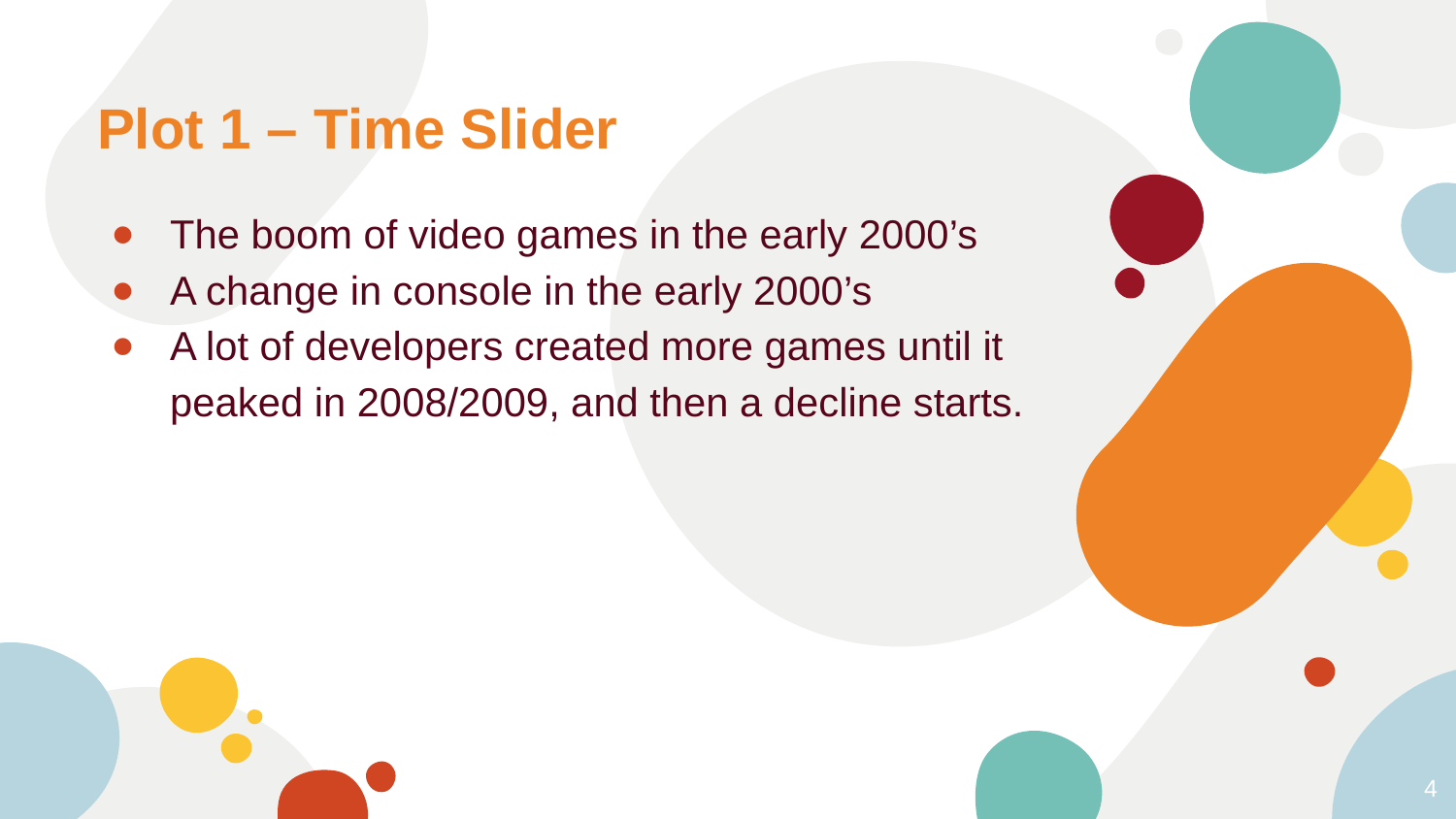

# Plot 1 – Time Slider
The boom of video games in the early 2000’s
A change in console in the early 2000’s
A lot of developers created more games until it peaked in 2008/2009, and then a decline starts.

4